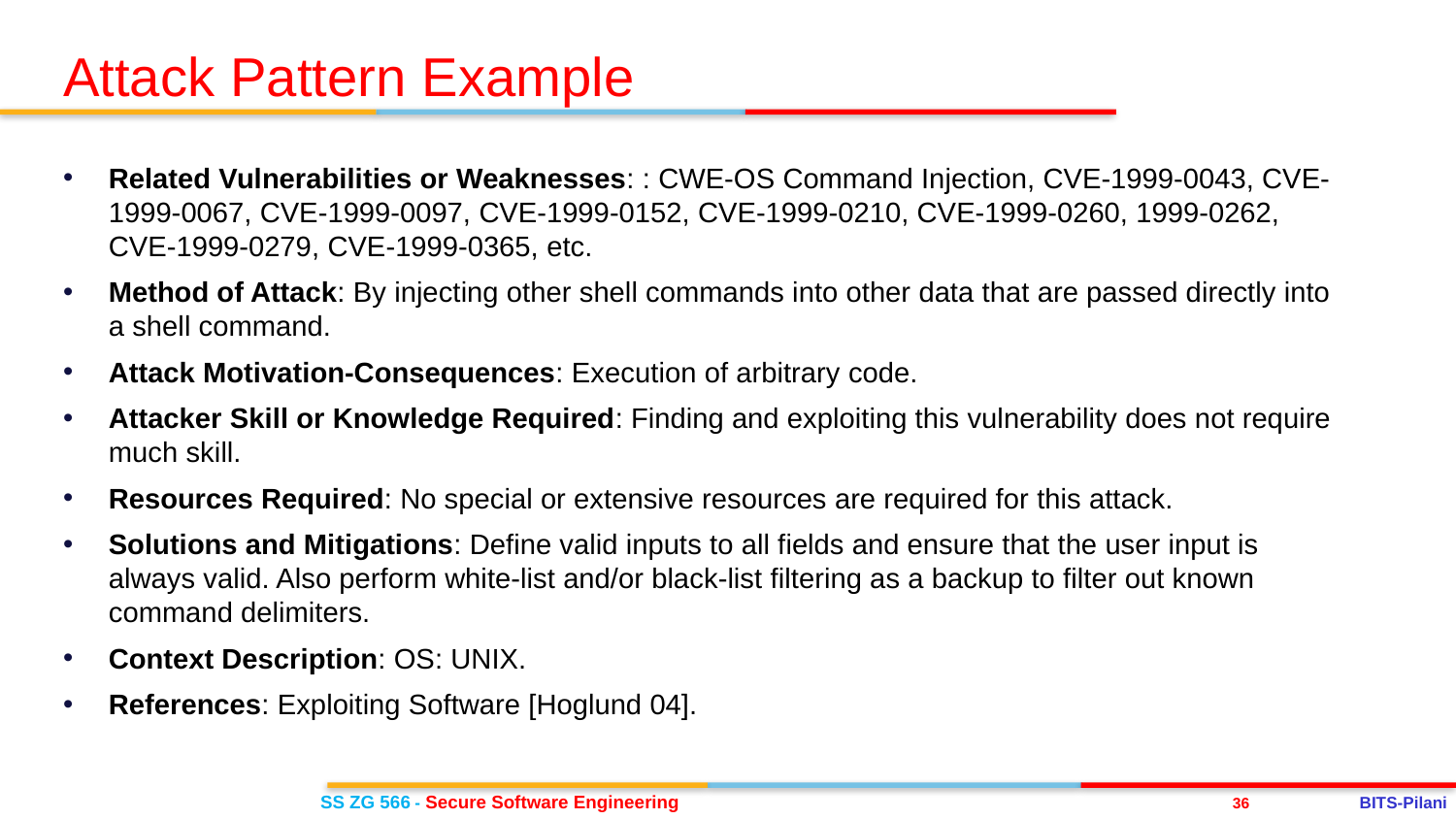

Attack Pattern Example
Related Vulnerabilities or Weaknesses: : CWE-OS Command Injection, CVE-1999-0043, CVE-1999-0067, CVE-1999-0097, CVE-1999-0152, CVE-1999-0210, CVE-1999-0260, 1999-0262, CVE-1999-0279, CVE-1999-0365, etc.
Method of Attack: By injecting other shell commands into other data that are passed directly into a shell command.
Attack Motivation-Consequences: Execution of arbitrary code.
Attacker Skill or Knowledge Required: Finding and exploiting this vulnerability does not require much skill.
Resources Required: No special or extensive resources are required for this attack.
Solutions and Mitigations: Define valid inputs to all fields and ensure that the user input is always valid. Also perform white-list and/or black-list filtering as a backup to filter out known command delimiters.
Context Description: OS: UNIX.
References: Exploiting Software [Hoglund 04].